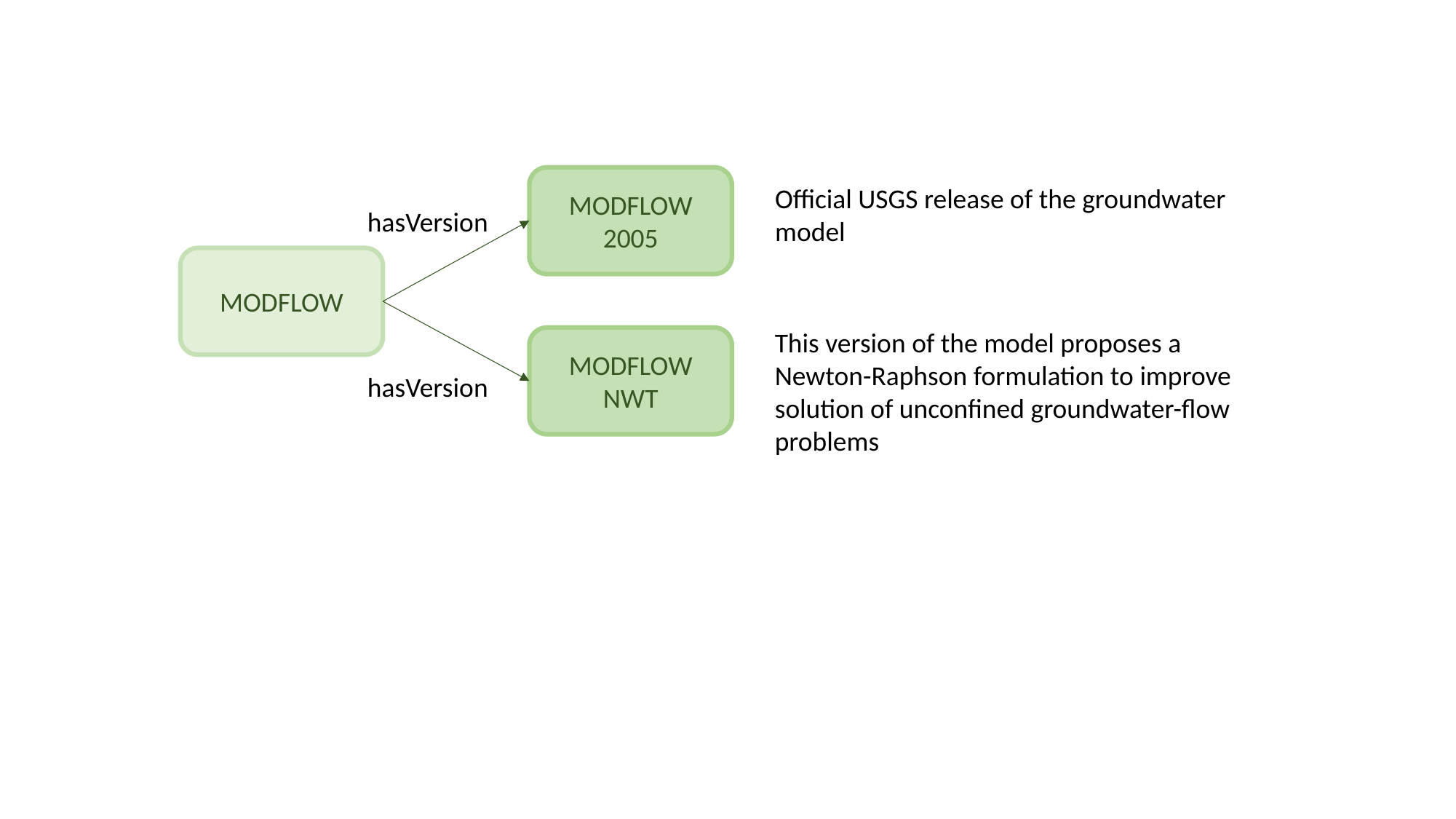

MODFLOW 2005
Official USGS release of the groundwater
model
hasVersion
MODFLOW
This version of the model proposes a
Newton-Raphson formulation to improve
solution of unconfined groundwater-flow
problems
MODFLOW NWT
hasVersion